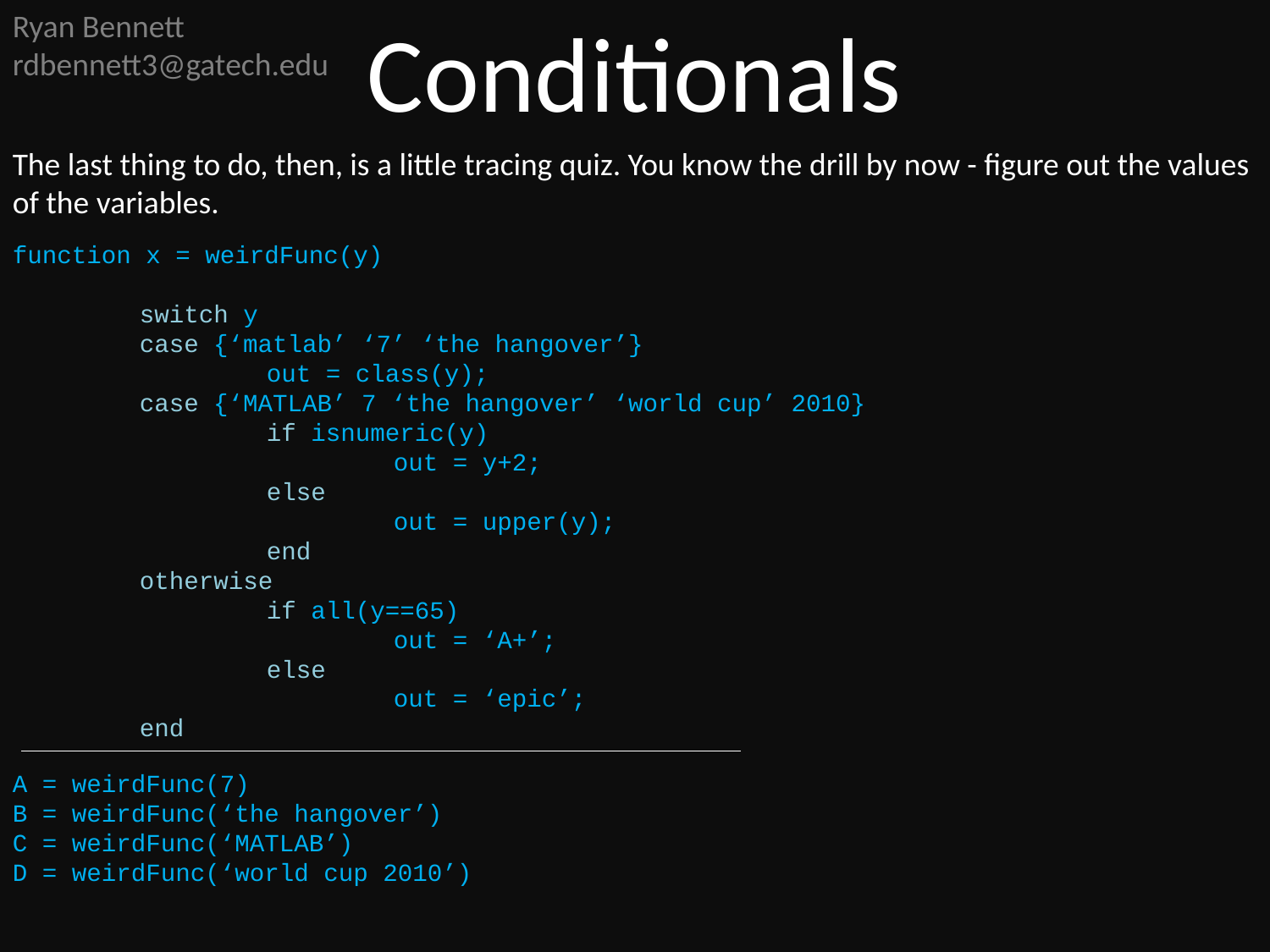

Ryan Bennett
rdbennett3@gatech.edu
Conditionals
The last thing to do, then, is a little tracing quiz. You know the drill by now - figure out the values of the variables.

function x = weirdFunc(y)

	switch y
	case {‘matlab’ ‘7’ ‘the hangover’}
		out = class(y);
	case {‘MATLAB’ 7 ‘the hangover’ ‘world cup’ 2010}
		if isnumeric(y)
			out = y+2;
		else
			out = upper(y);
		end
	otherwise
		if all(y==65)
			out = ‘A+’;
		else
			out = ‘epic’;
	end

A = weirdFunc(7)
B = weirdFunc(‘the hangover’)
C = weirdFunc(‘MATLAB’)
D = weirdFunc(‘world cup 2010’)